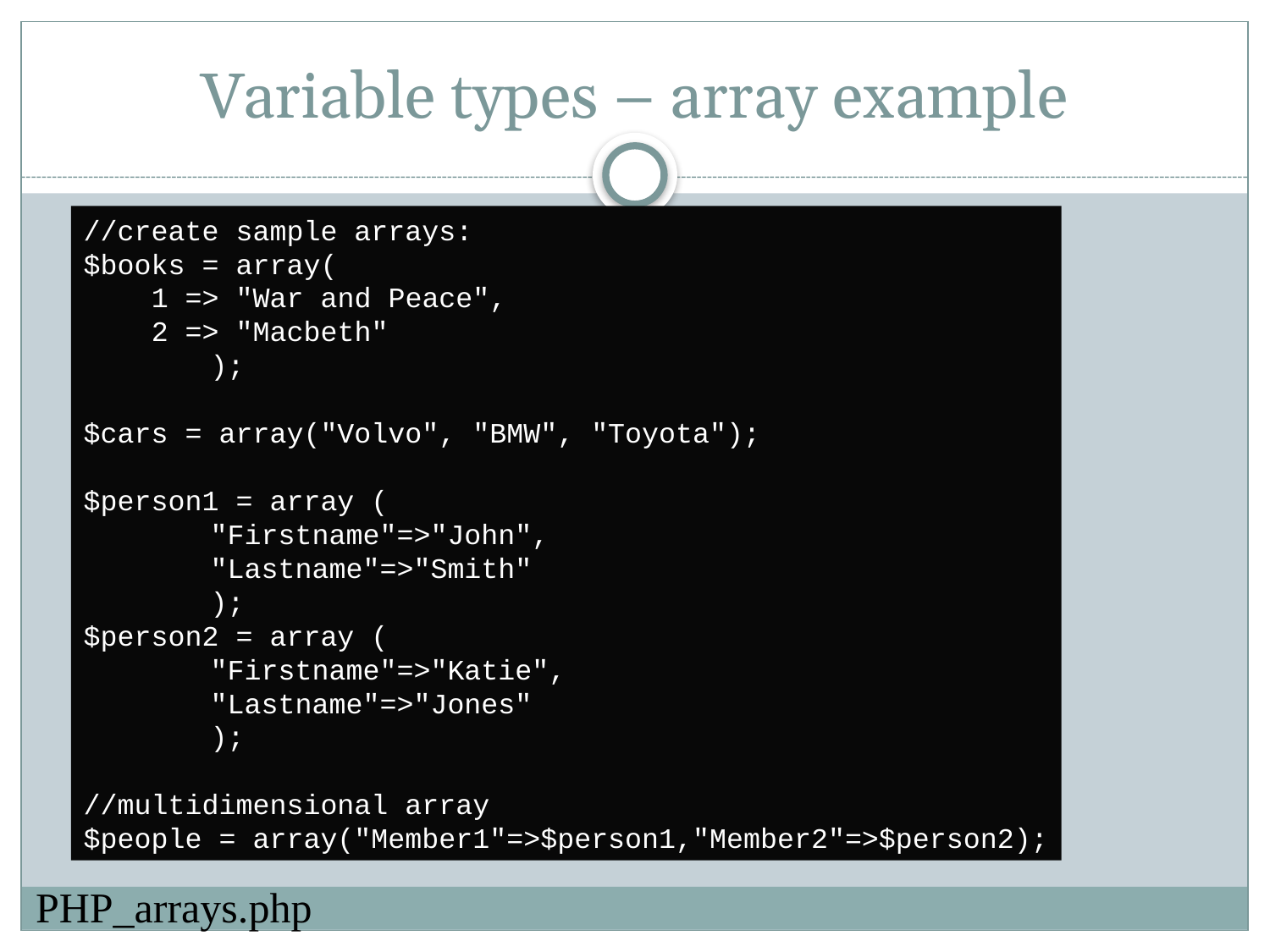

# Variable types – array example
//create sample arrays:
$books = array(
    1 => "War and Peace",
    2 => "Macbeth"
	);

$cars = array("Volvo", "BMW", "Toyota");

$person1 = array (
	"Firstname"=>"John",
	"Lastname"=>"Smith"
	);
$person2 = array (
	"Firstname"=>"Katie",
	"Lastname"=>"Jones"
	);

//multidimensional array
$people = array("Member1"=>$person1,"Member2"=>$person2);
PHP_arrays.php